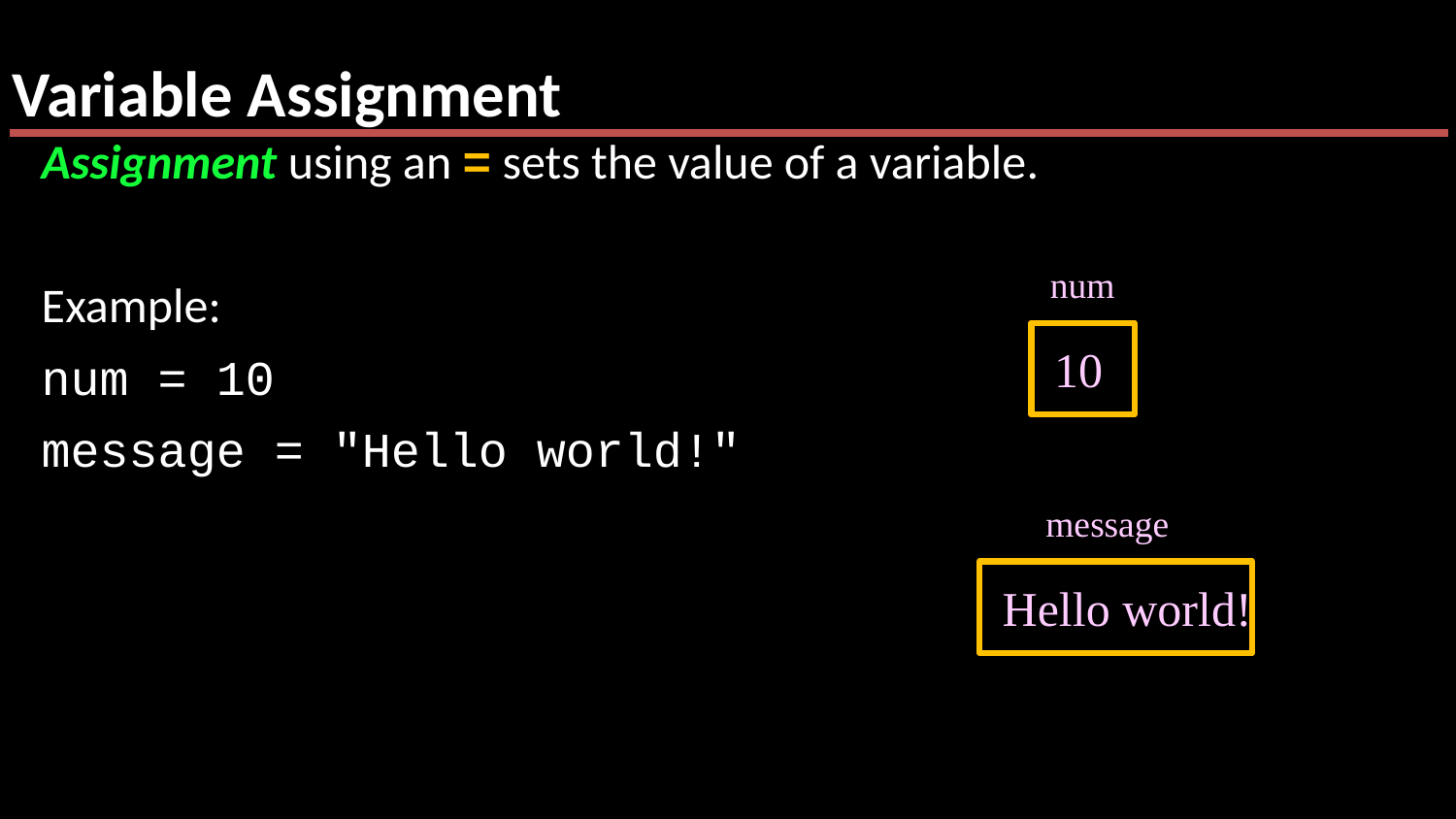

# Variable Assignment
16
Assignment using an = sets the value of a variable.

Example:
num = 10
message = "Hello world!"
num

10
message

Hello world!